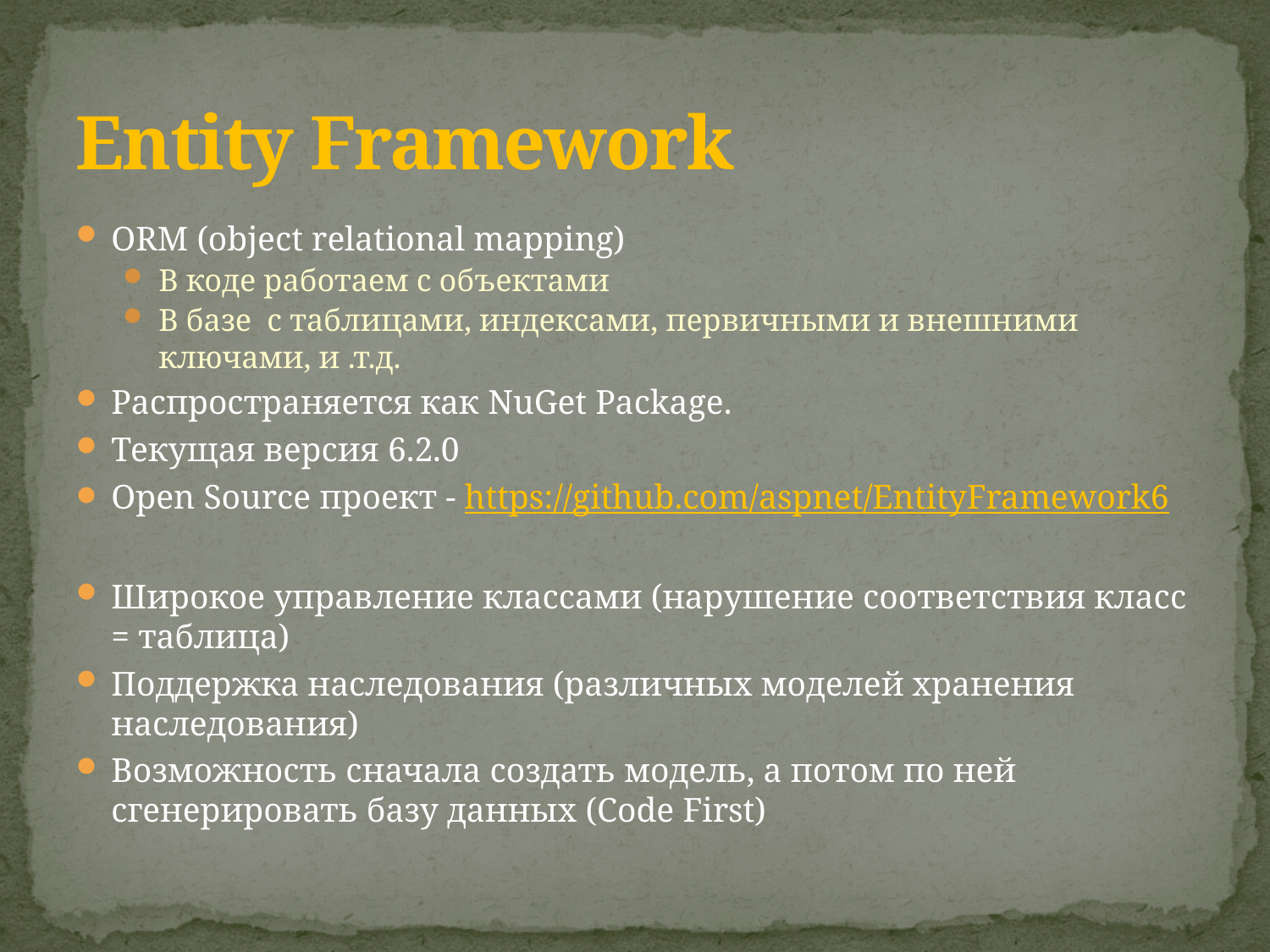

# Entity Framework
ORM (object relational mapping)
В коде работаем с объектами
В базе  с таблицами, индексами, первичными и внешними ключами, и .т.д.
Распространяется как NuGet Package.
Текущая версия 6.2.0
Open Source проект - https://github.com/aspnet/EntityFramework6

Широкое управление классами (нарушение соответствия класс = таблица)
Поддержка наследования (различных моделей хранения наследования)
Возможность сначала создать модель, а потом по ней сгенерировать базу данных (Code First)